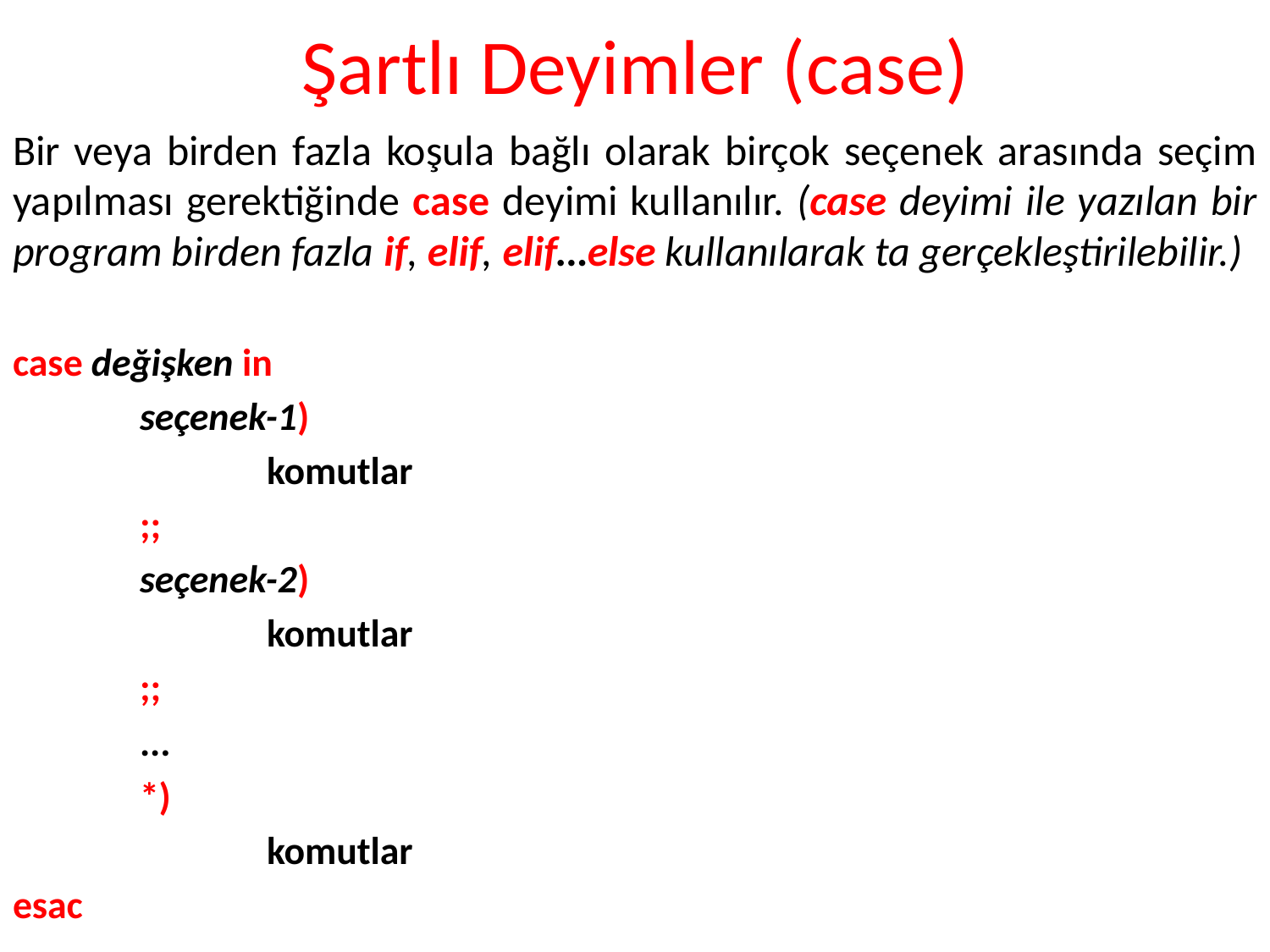

# Şartlı Deyimler (case)
Bir veya birden fazla koşula bağlı olarak birçok seçenek arasında seçim yapılması gerektiğinde case deyimi kullanılır. (case deyimi ile yazılan bir program birden fazla if, elif, elif…else kullanılarak ta gerçekleştirilebilir.)

case değişken in
	seçenek-1)
		komutlar
	;;
	seçenek-2)
		komutlar
	;;
	...
	*)
		komutlar
esac